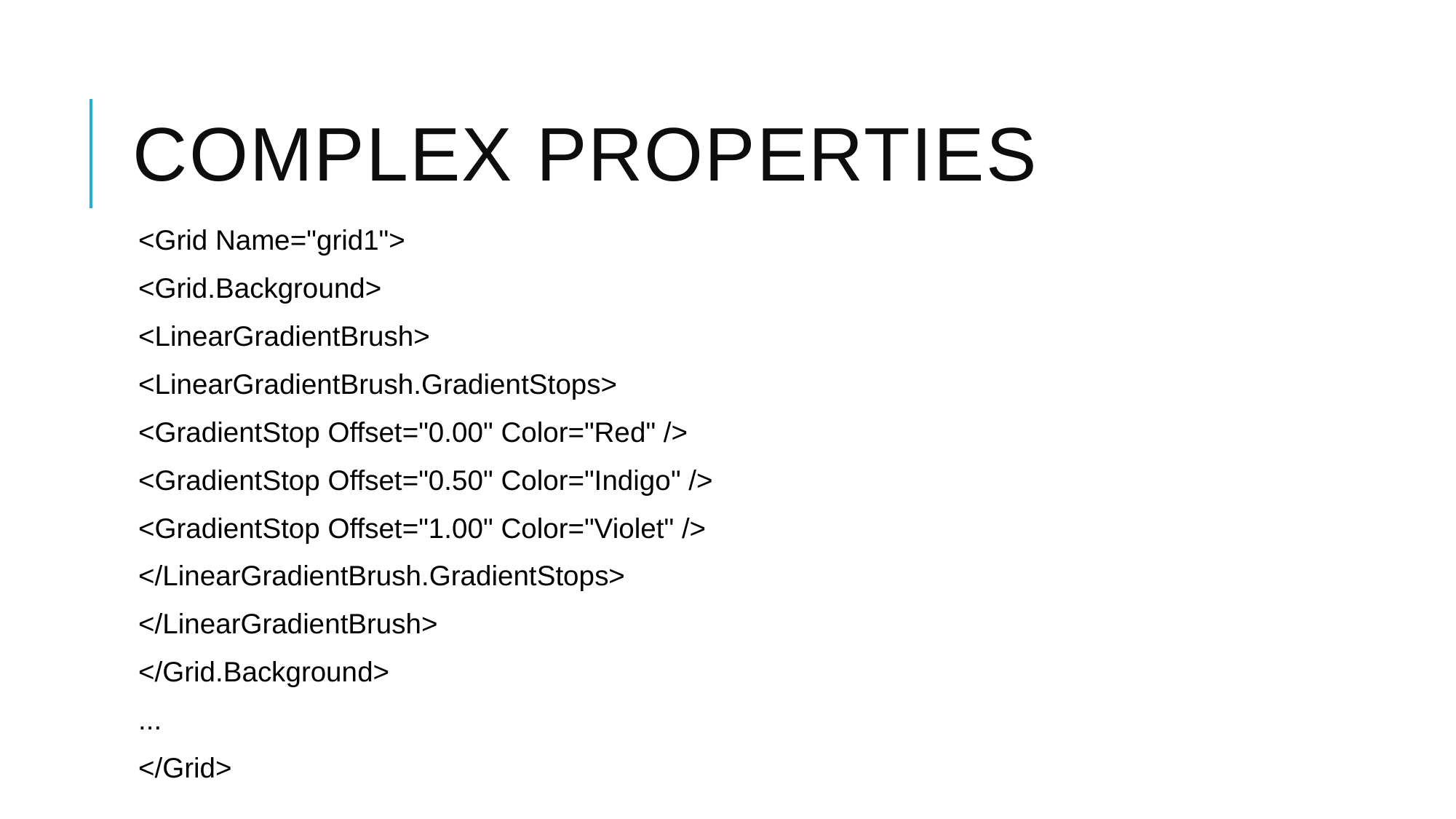

# Complex properties
<Grid Name="grid1">
<Grid.Background>
<LinearGradientBrush>
<LinearGradientBrush.GradientStops>
<GradientStop Offset="0.00" Color="Red" />
<GradientStop Offset="0.50" Color="Indigo" />
<GradientStop Offset="1.00" Color="Violet" />
</LinearGradientBrush.GradientStops>
</LinearGradientBrush>
</Grid.Background>
...
</Grid>